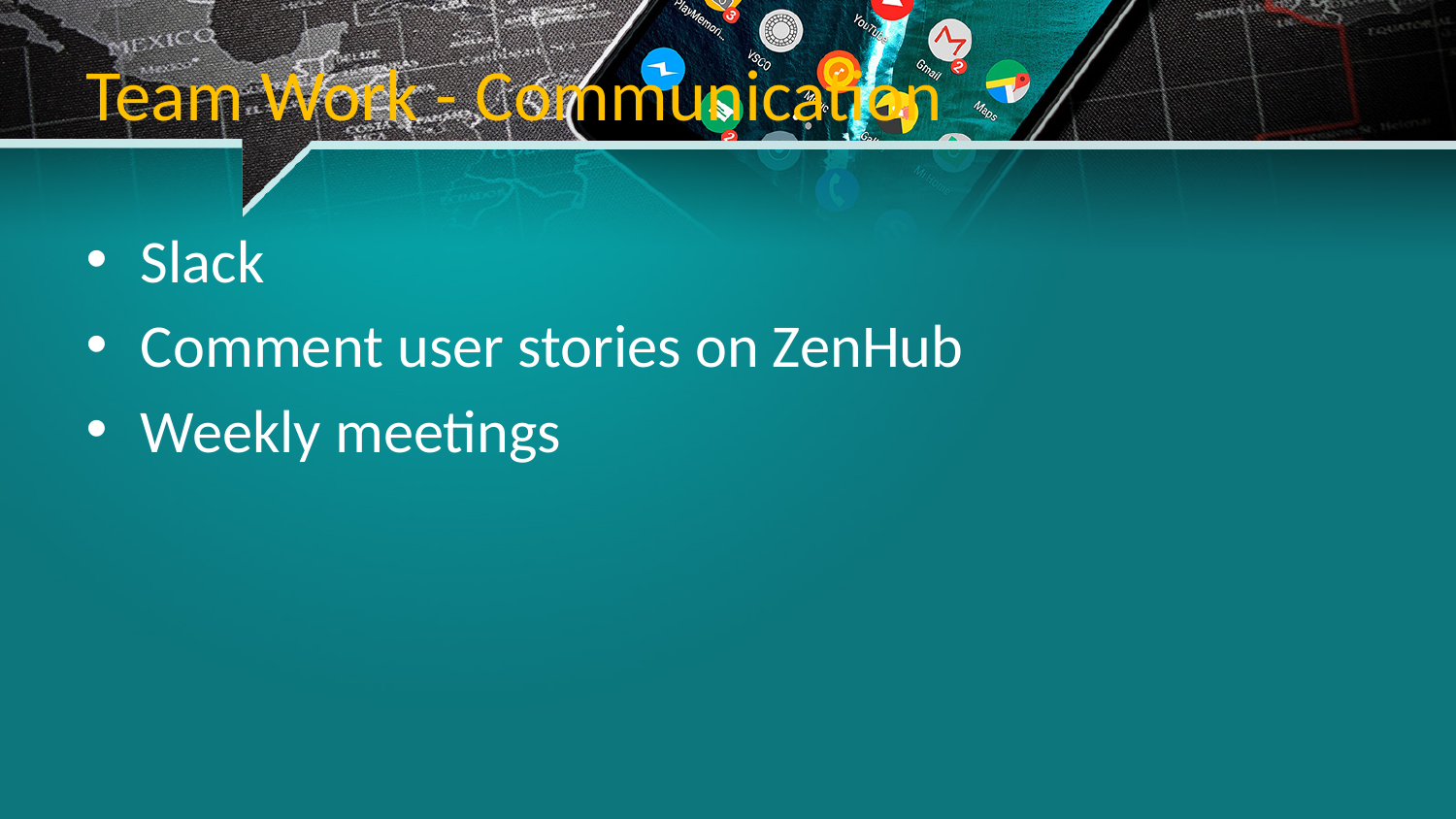

# Team Work - Communication
Slack
Comment user stories on ZenHub
Weekly meetings